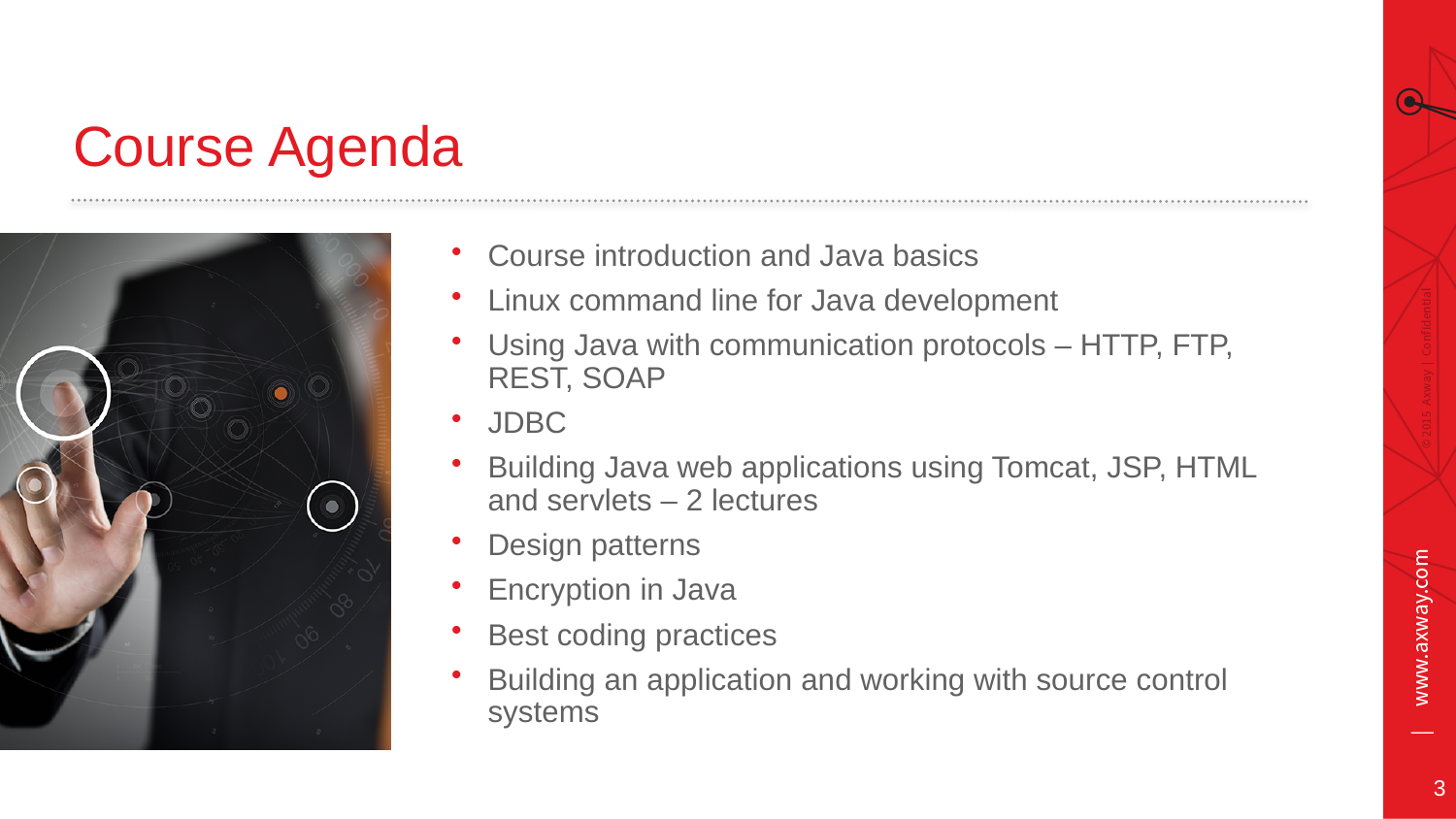

# Course Agenda
Course introduction and Java basics
Linux command line for Java development
Using Java with communication protocols – HTTP, FTP, REST, SOAP
JDBC
Building Java web applications using Tomcat, JSP, HTML and servlets – 2 lectures
Design patterns
Encryption in Java
Best coding practices
Building an application and working with source control systems
Changing the Photo:
Ideally new photo is 4.5” square
(hint: the size of this box.)
Double click on photo
Right click on photo
Select Change Picture from menu
Updating Text Color:
Click reset layout so all text goes to default color.
3